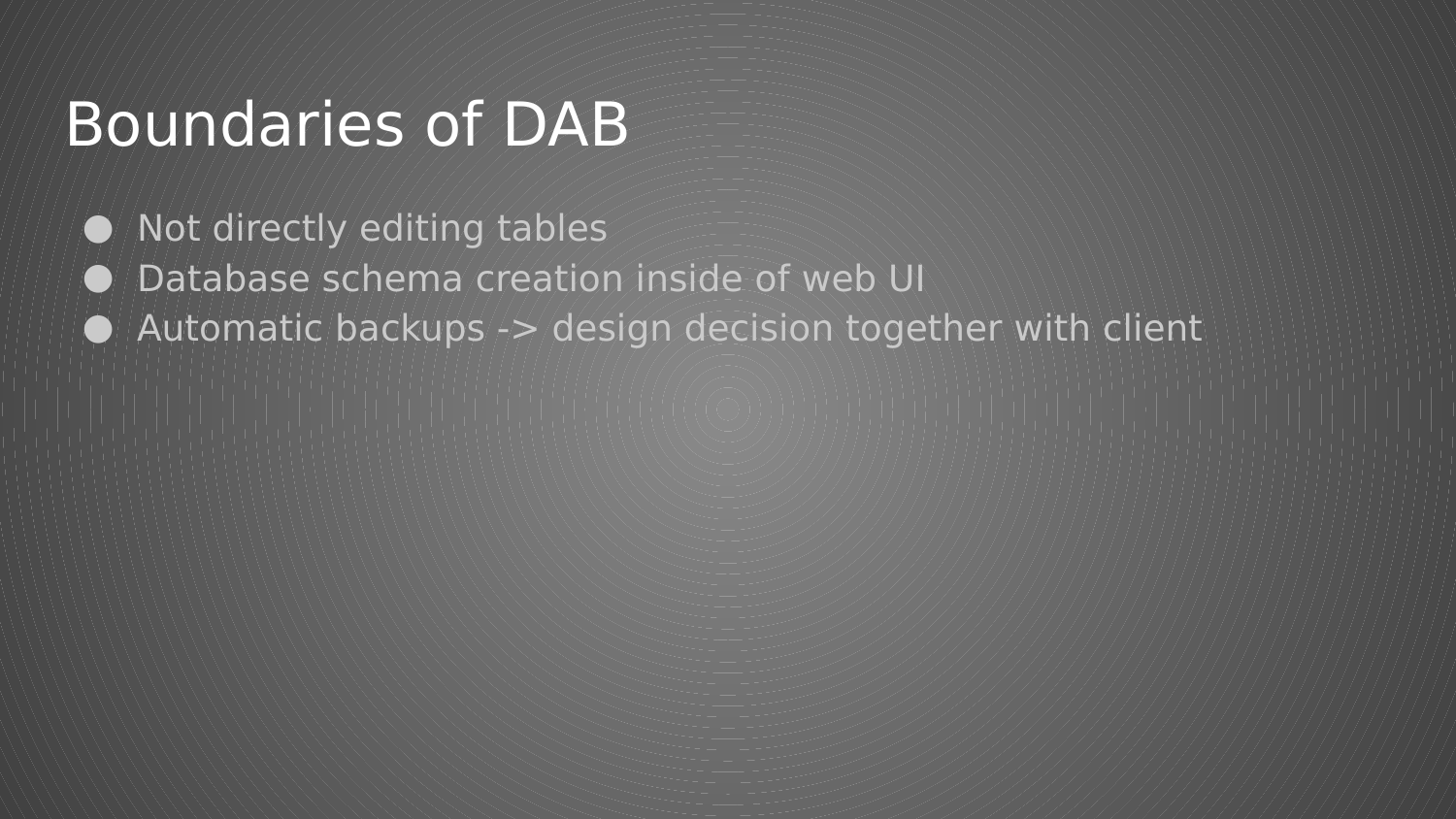

# Boundaries of DAB
Not directly editing tables
Database schema creation inside of web UI
Automatic backups -> design decision together with client